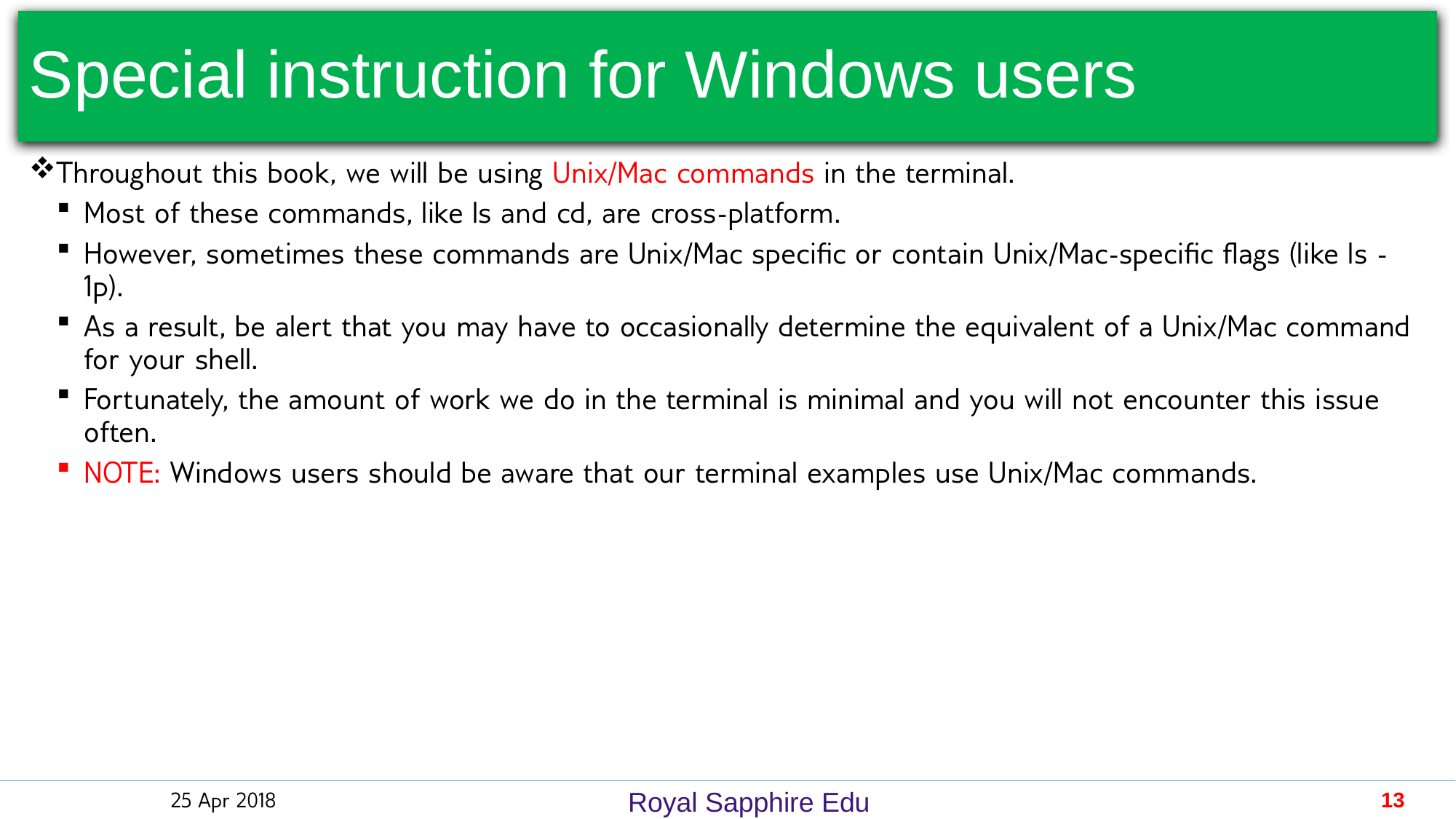

# Special instruction for Windows users
Throughout this book, we will be using Unix/Mac commands in the terminal.
Most of these commands, like ls and cd, are cross-platform.
However, sometimes these commands are Unix/Mac specific or contain Unix/Mac-specific flags (like ls -1p).
As a result, be alert that you may have to occasionally determine the equivalent of a Unix/Mac command for your shell.
Fortunately, the amount of work we do in the terminal is minimal and you will not encounter this issue often.
NOTE: Windows users should be aware that our terminal examples use Unix/Mac commands.
25 Apr 2018
13